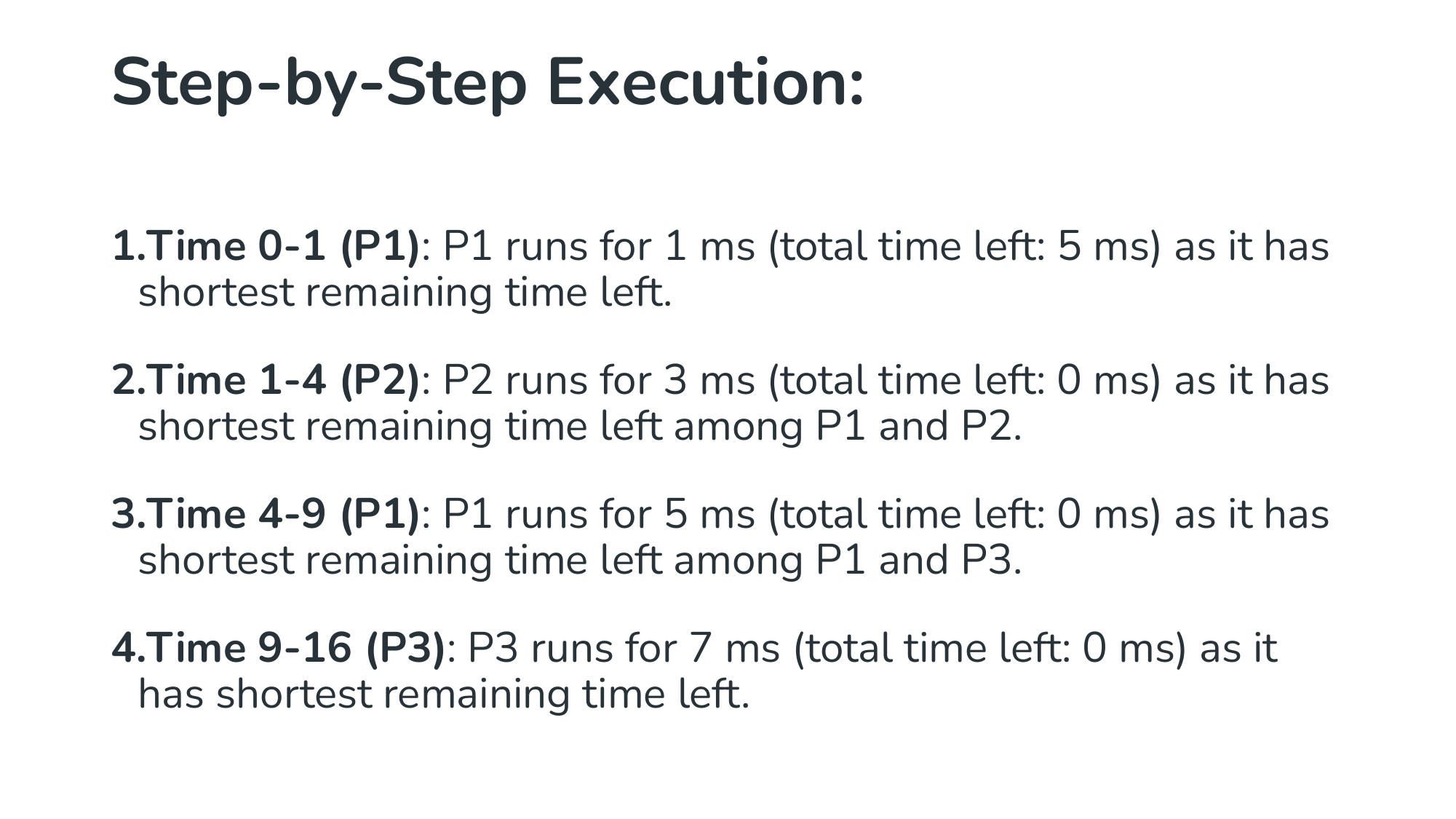

# Step-by-Step Execution:
Time 0-1 (P1): P1 runs for 1 ms (total time left: 5 ms) as it has shortest remaining time left.
Time 1-4 (P2): P2 runs for 3 ms (total time left: 0 ms) as it has shortest remaining time left among P1 and P2.
Time 4-9 (P1): P1 runs for 5 ms (total time left: 0 ms) as it has shortest remaining time left among P1 and P3.
Time 9-16 (P3): P3 runs for 7 ms (total time left: 0 ms) as it has shortest remaining time left.